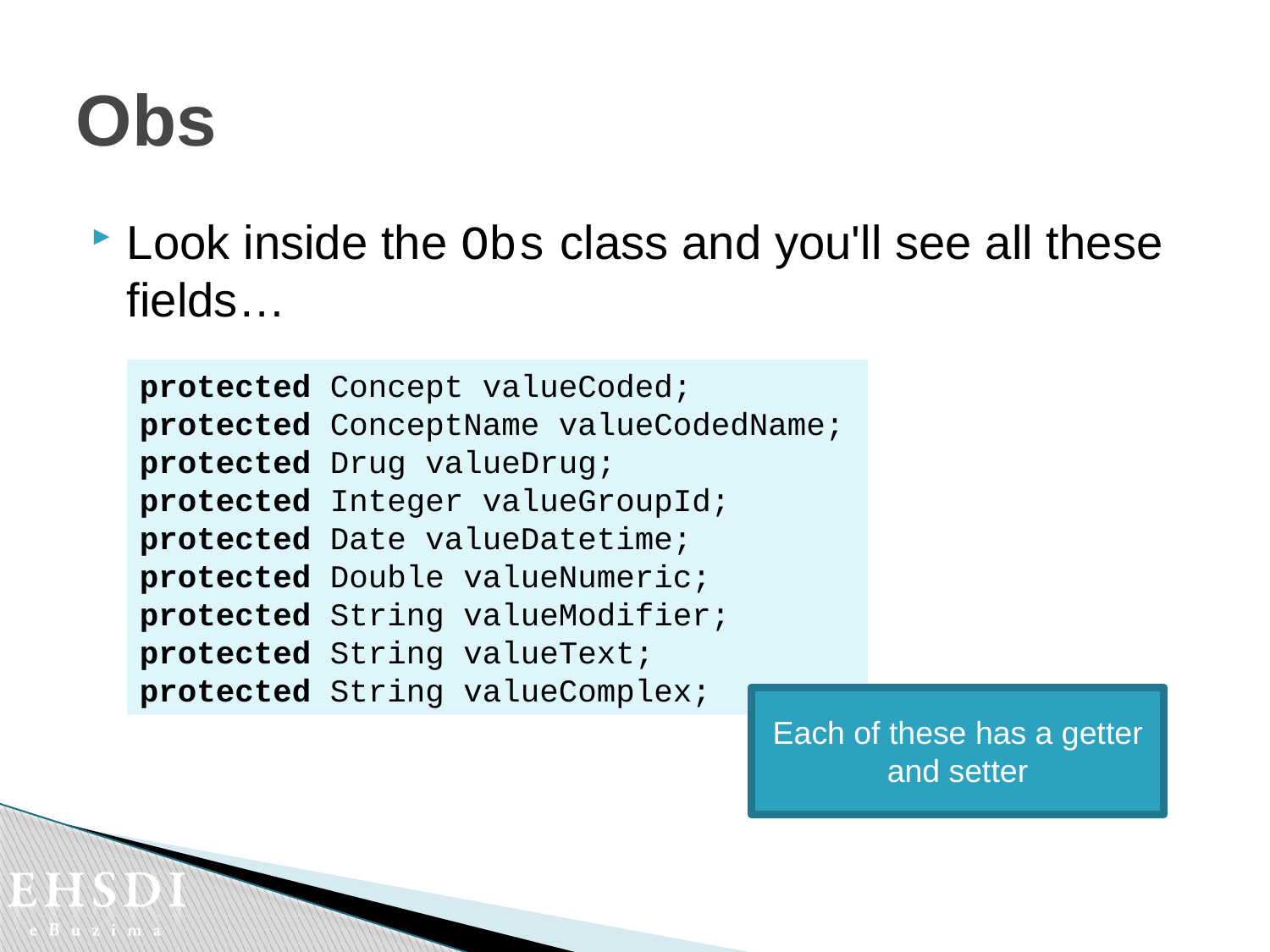

# Obs
Look inside the Obs class and you'll see all these fields…
protected Concept valueCoded;
protected ConceptName valueCodedName;
protected Drug valueDrug;
protected Integer valueGroupId;
protected Date valueDatetime;
protected Double valueNumeric;
protected String valueModifier;
protected String valueText;
protected String valueComplex;
Each of these has a getter and setter